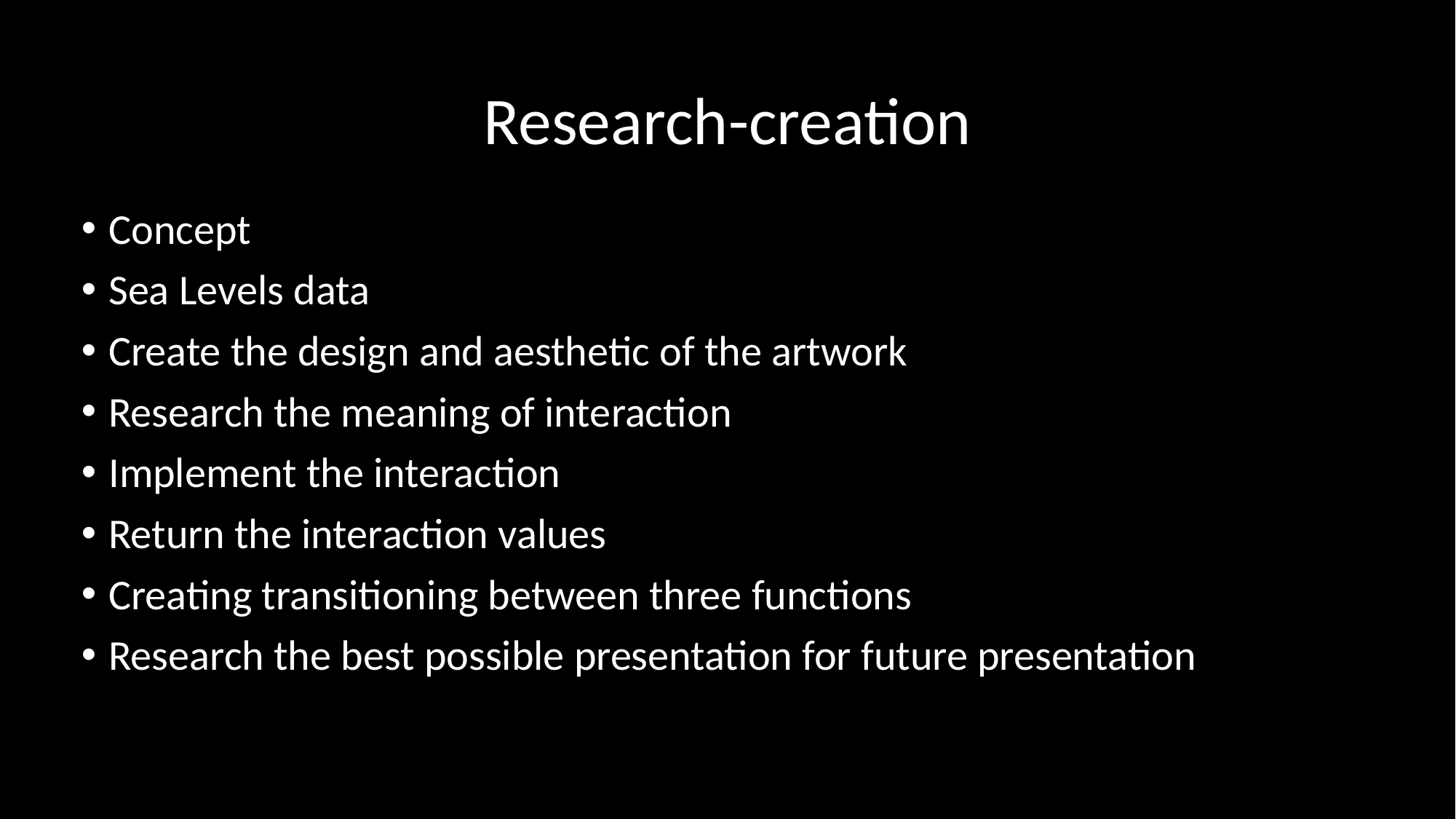

# Research-creation
Concept
Sea Levels data
Create the design and aesthetic of the artwork
Research the meaning of interaction
Implement the interaction
Return the interaction values
Creating transitioning between three functions
Research the best possible presentation for future presentation